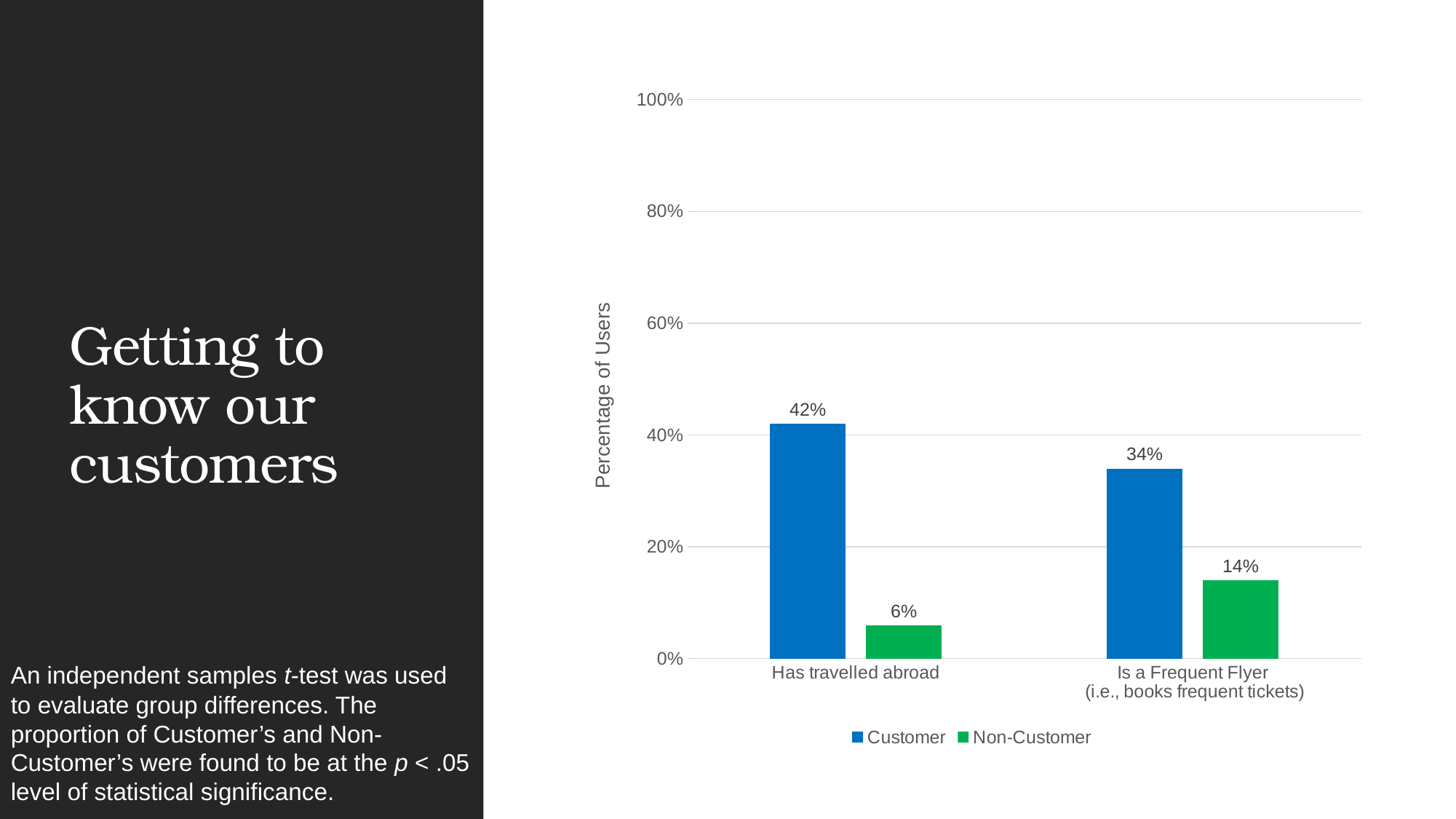

# Getting to know our customers

### Chart

| Category | Customer | Non-Customer |
|---|---|---|
| Has travelled abroad | 0.42 | 0.06 |
| Is a Frequent Flyer
 (i.e., books frequent tickets) | 0.34 | 0.14 |
An independent samples t-test was used to evaluate group differences. The proportion of Customer’s and Non-Customer’s were found to be at the p < .05 level of statistical significance.